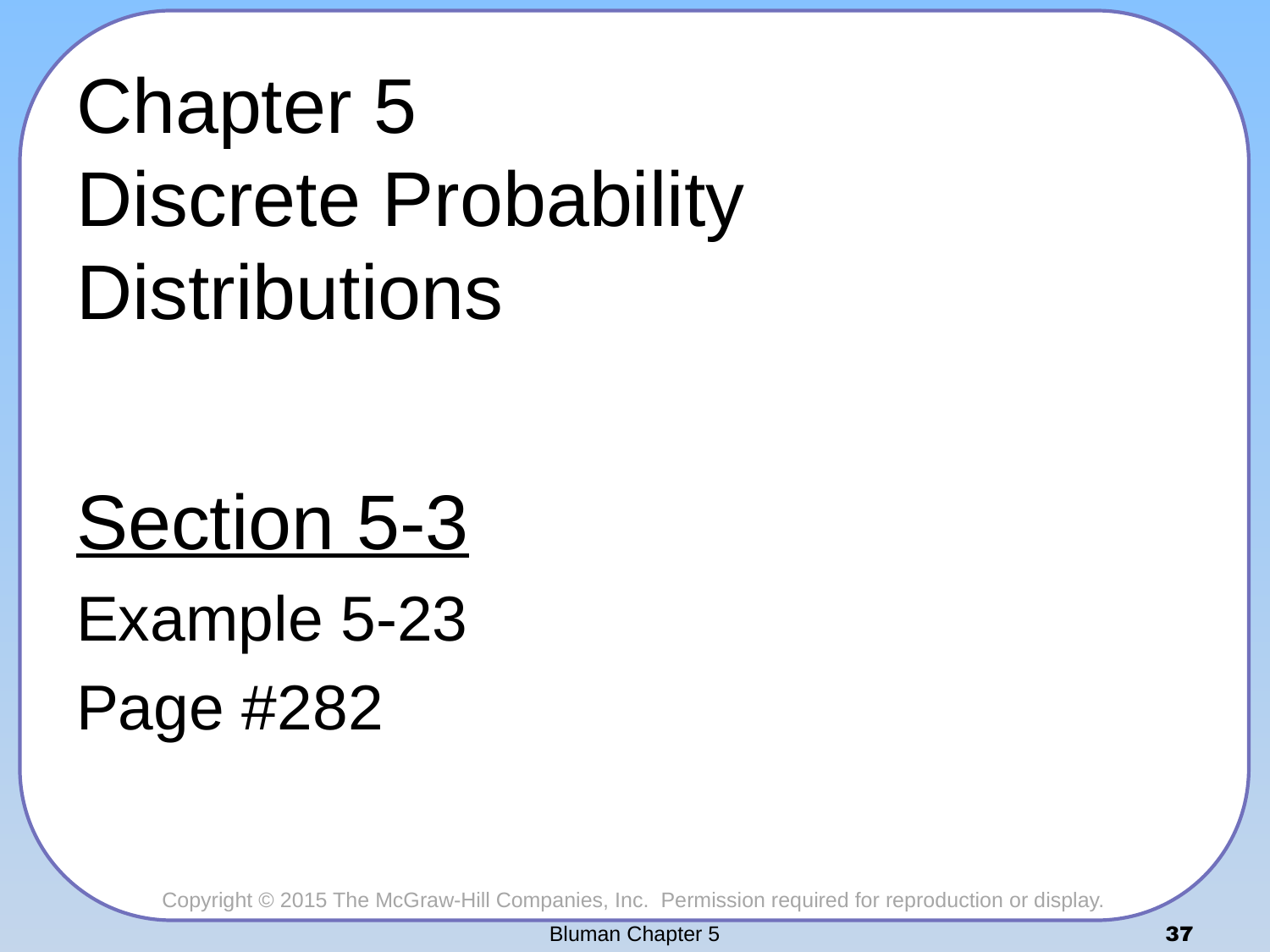

# Chapter 5 Discrete Probability Distributions
Section 5-3
Example 5-23
Page #282
Bluman Chapter 5
37